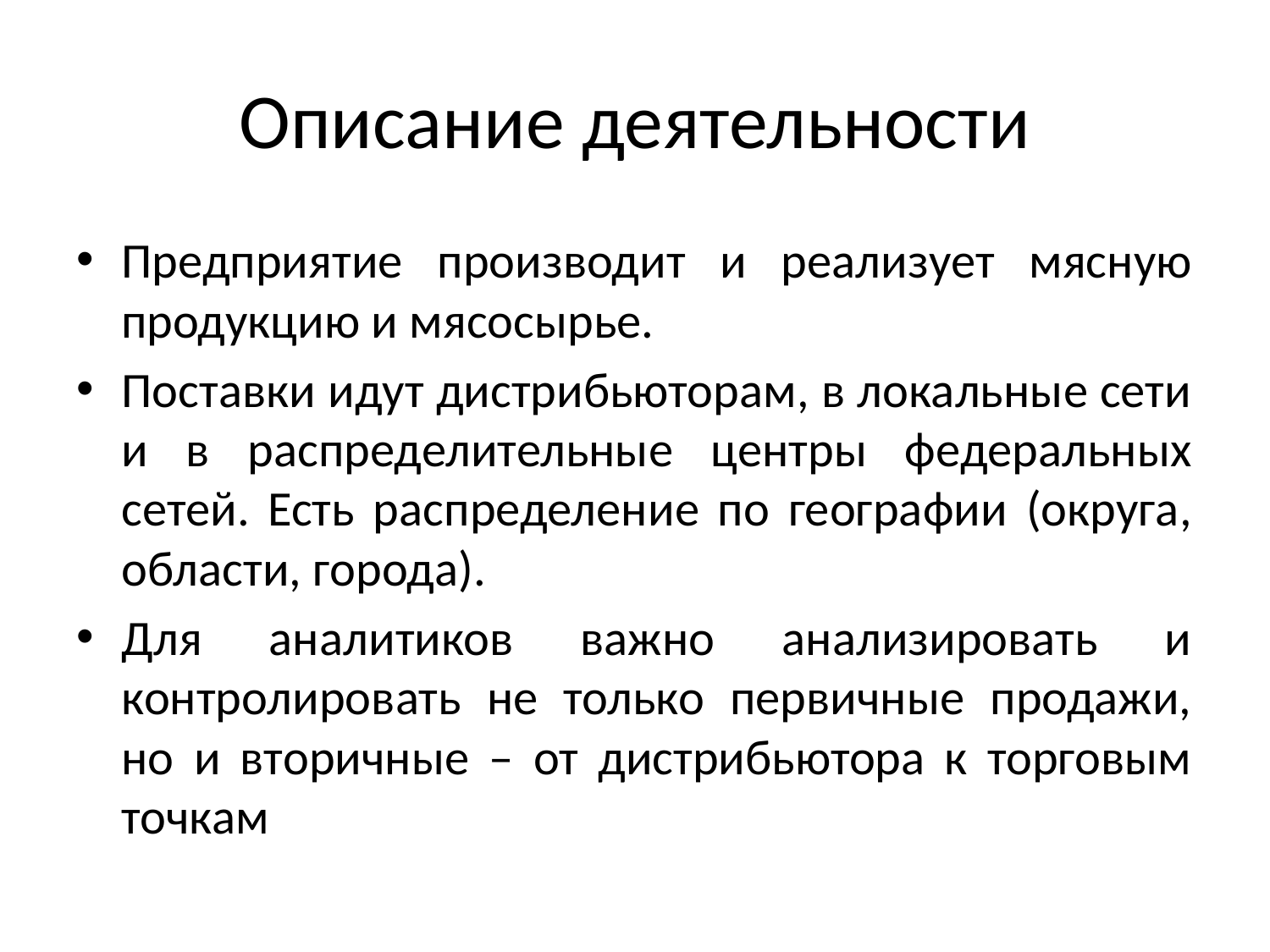

# Описание деятельности
Предприятие производит и реализует мясную продукцию и мясосырье.
Поставки идут дистрибьюторам, в локальные сети и в распределительные центры федеральных сетей. Есть распределение по географии (округа, области, города).
Для аналитиков важно анализировать и контролировать не только первичные продажи, но и вторичные – от дистрибьютора к торговым точкам